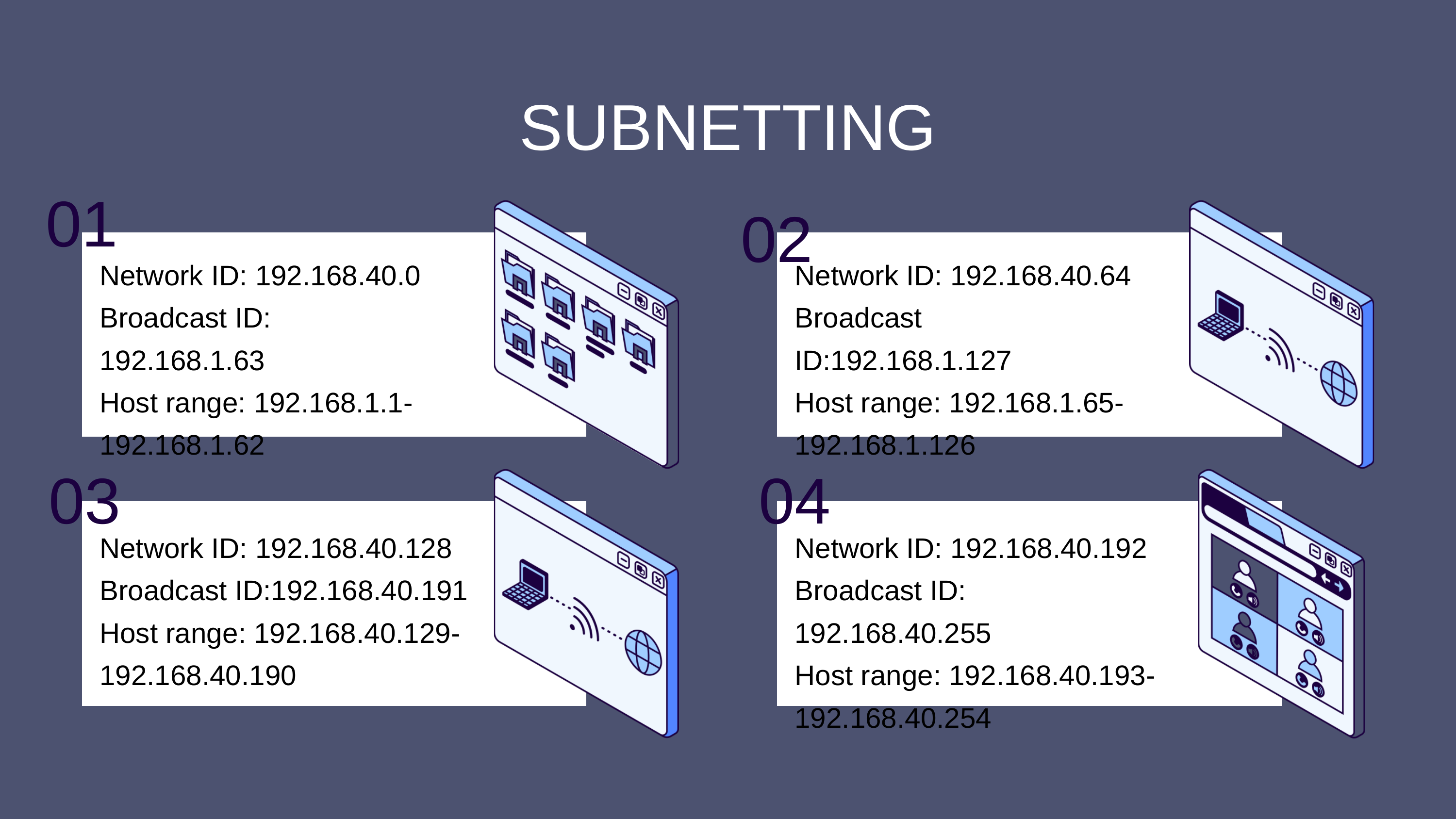

SUBNETTING
01
02

Network ID: 192.168.40.0
Broadcast ID: 192.168.1.63
Host range: 192.168.1.1-192.168.1.62

Network ID: 192.168.40.64
Broadcast ID:192.168.1.127
Host range: 192.168.1.65-192.168.1.126

03
04

Network ID: 192.168.40.128
Broadcast ID:192.168.40.191
Host range: 192.168.40.129-192.168.40.190
Network ID: 192.168.40.192
Broadcast ID: 192.168.40.255
Host range: 192.168.40.193-192.168.40.254